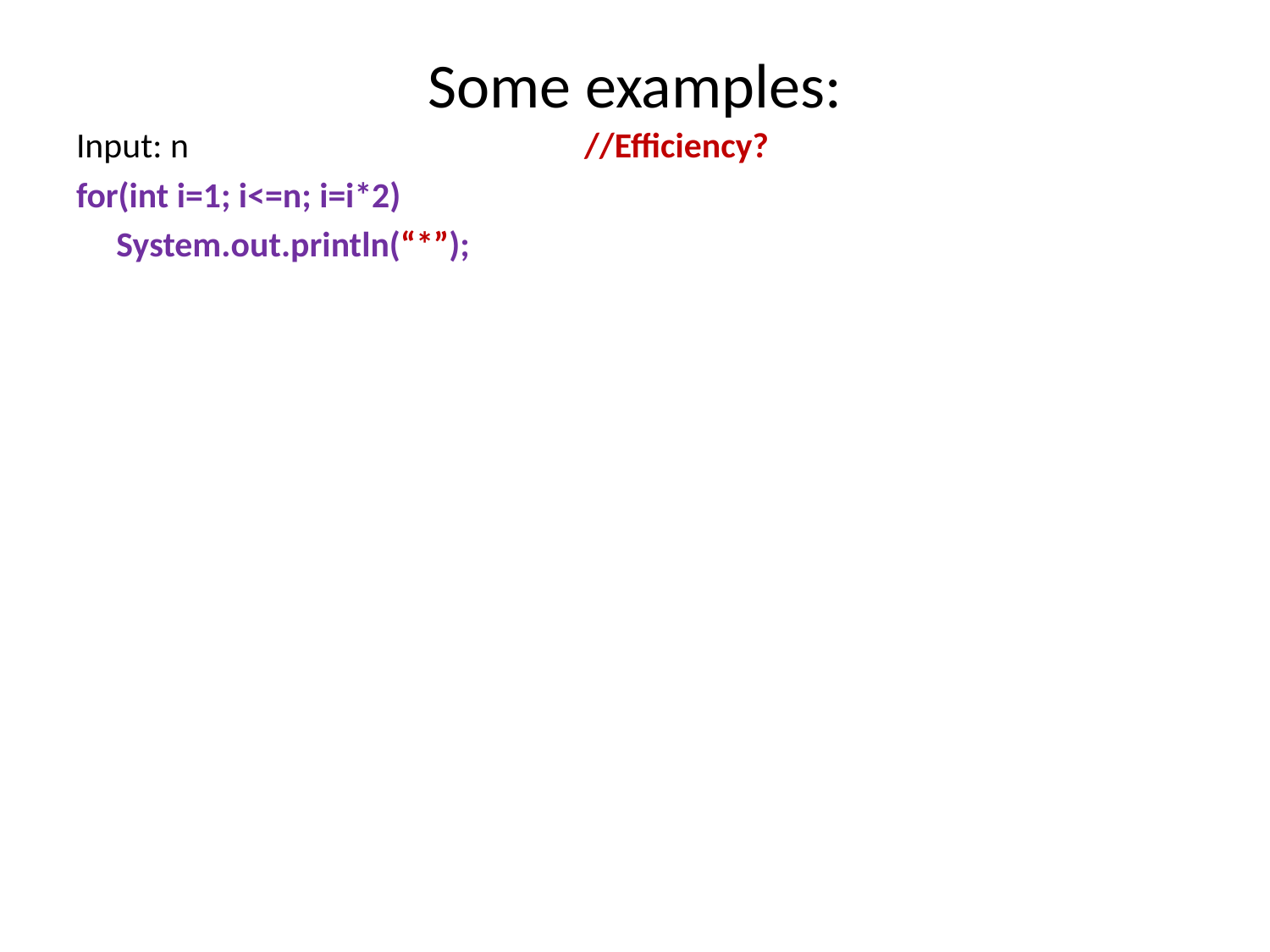

# Some examples:
Input: n				//Efficiency?
for(int i=1; i<=n; i=i*2)
     System.out.println(“*”);